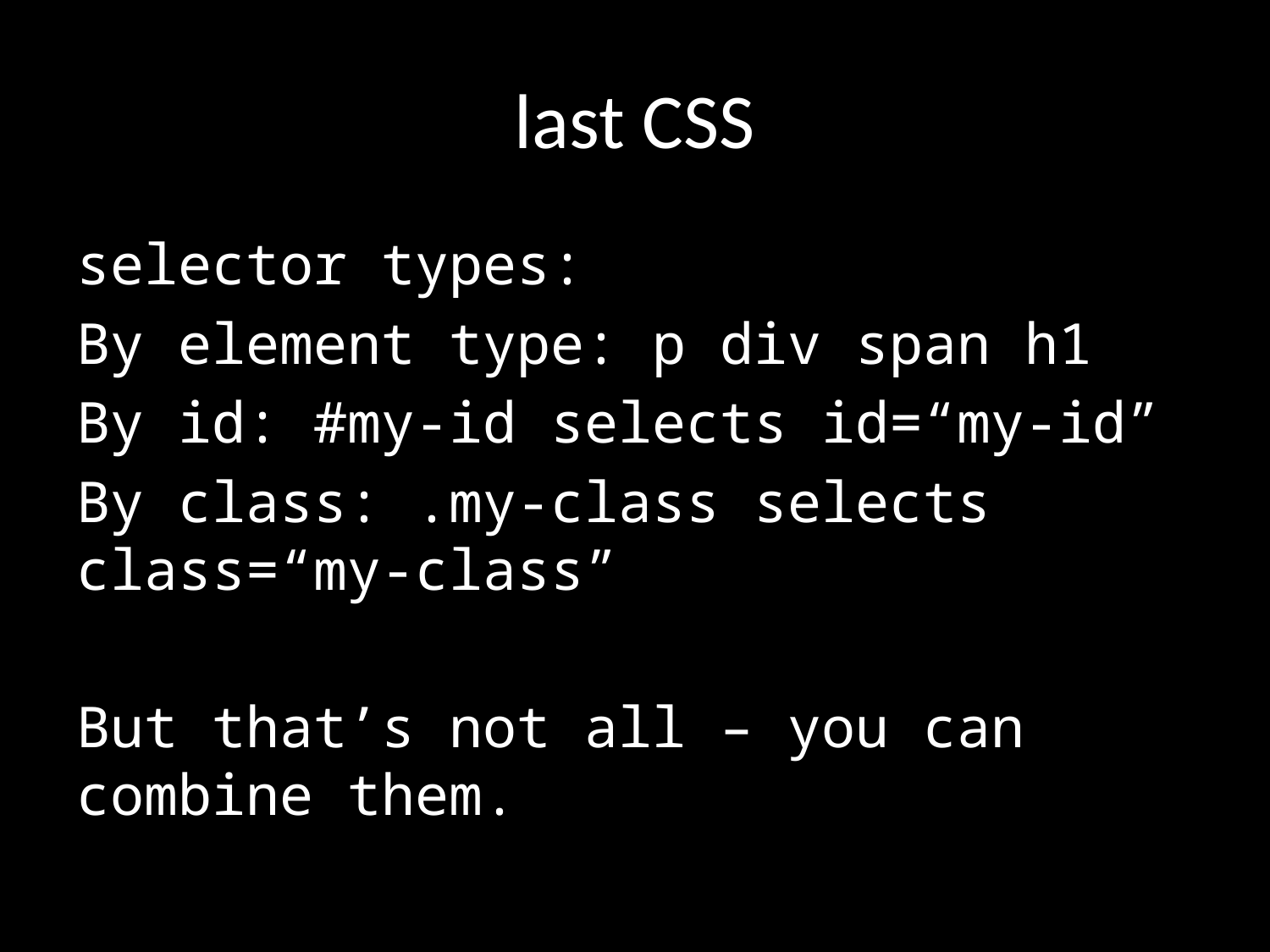

# last CSS
selector types:
By element type: p div span h1
By id: #my-id selects id=“my-id”
By class: .my-class selects class=“my-class”

But that’s not all – you can combine them.